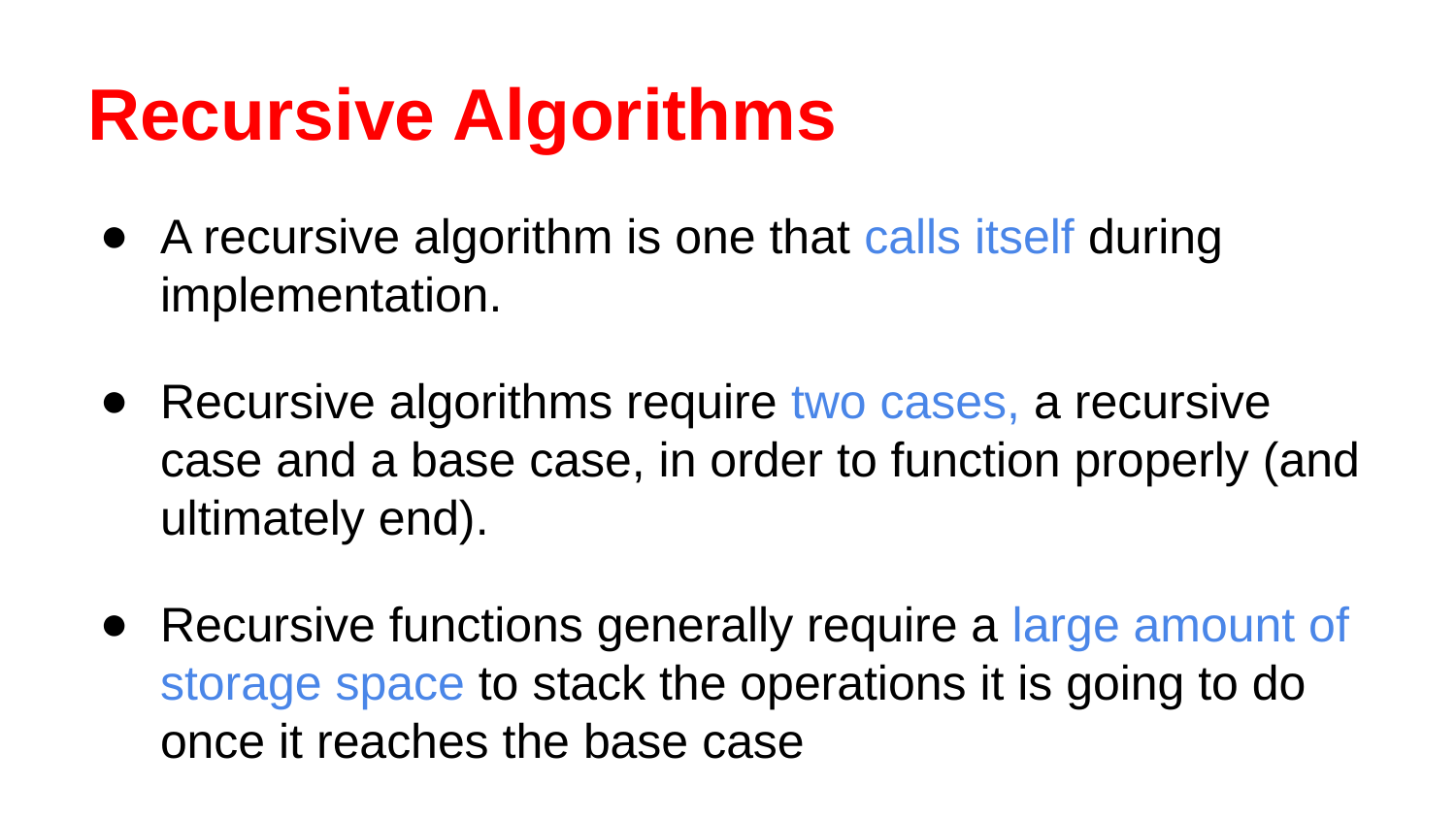

# Recursive Algorithms

A recursive algorithm is one that calls itself during implementation.

Recursive algorithms require two cases, a recursive case and a base case, in order to function properly (and ultimately end).

Recursive functions generally require a large amount of storage space to stack the operations it is going to do once it reaches the base case